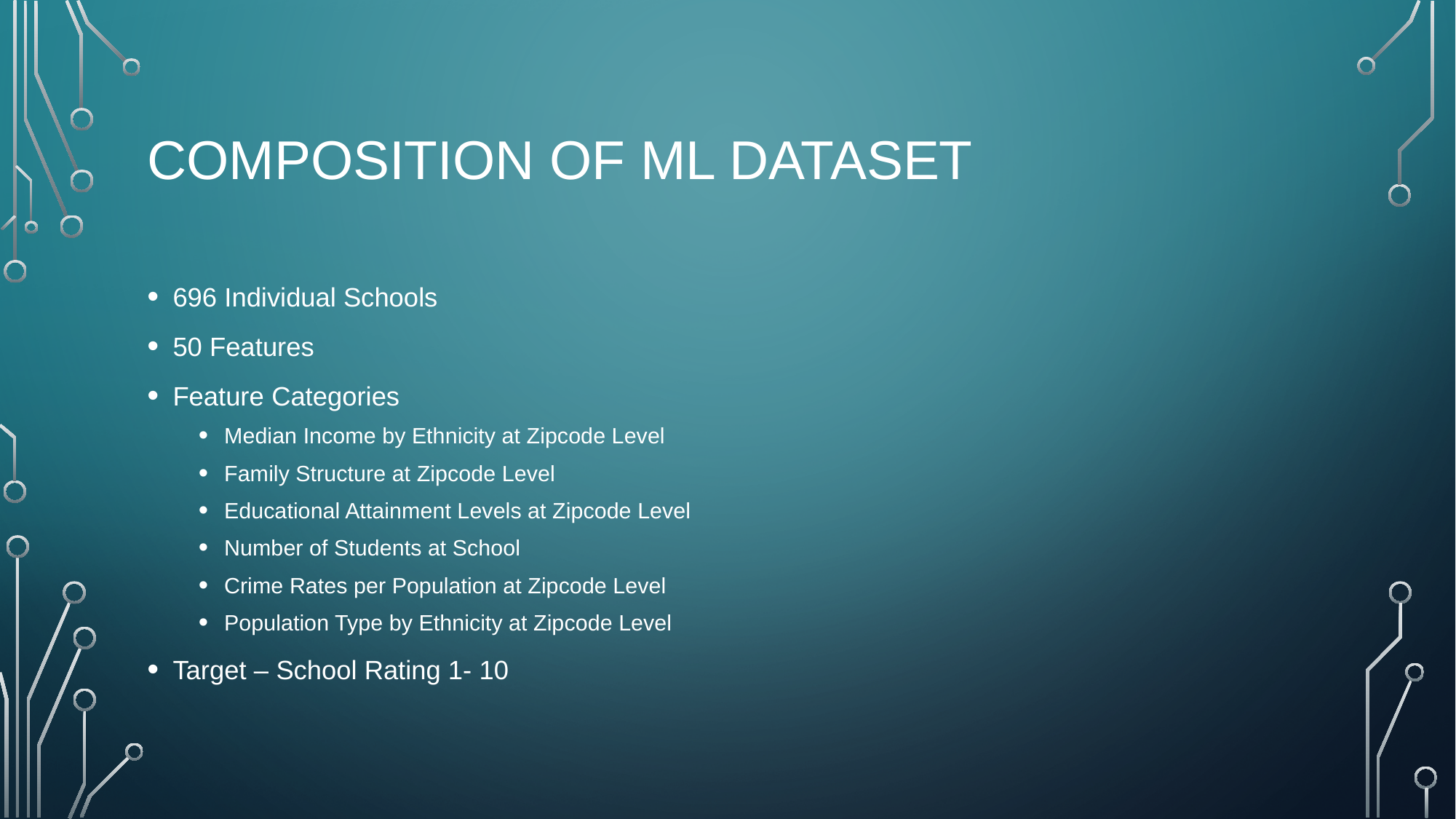

# Composition of ML Dataset
696 Individual Schools
50 Features
Feature Categories
Median Income by Ethnicity at Zipcode Level
Family Structure at Zipcode Level
Educational Attainment Levels at Zipcode Level
Number of Students at School
Crime Rates per Population at Zipcode Level
Population Type by Ethnicity at Zipcode Level
Target – School Rating 1- 10